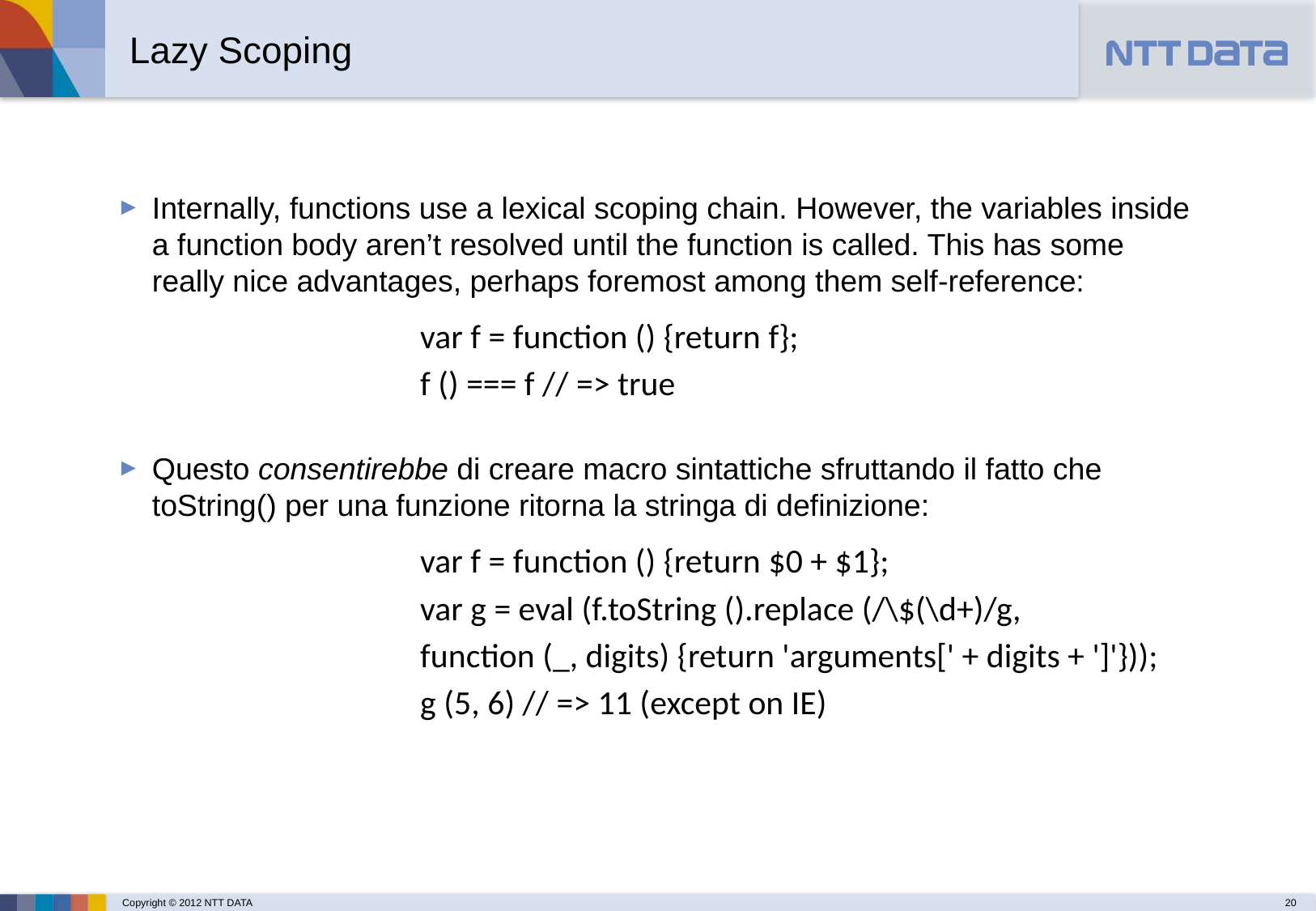

Lazy Scoping
Internally, functions use a lexical scoping chain. However, the variables inside a function body aren’t resolved until the function is called. This has some really nice advantages, perhaps foremost among them self-reference:
var f = function () {return f};
f () === f // => true

Questo consentirebbe di creare macro sintattiche sfruttando il fatto che toString() per una funzione ritorna la stringa di definizione:
var f = function () {return $0 + $1};
var g = eval (f.toString ().replace (/\$(\d+)/g,
function (_, digits) {return 'arguments[' + digits + ']'}));
g (5, 6) // => 11 (except on IE)